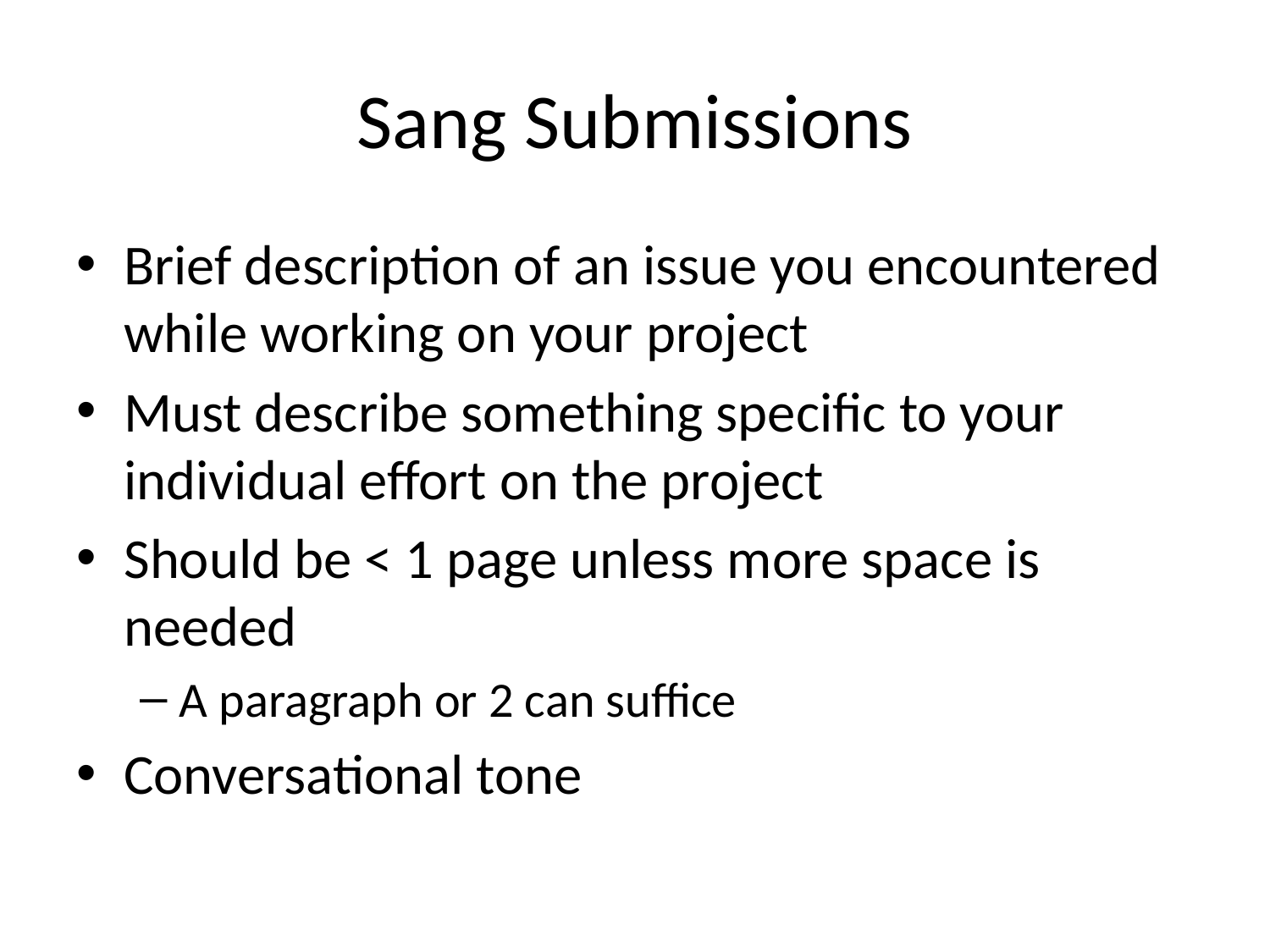

# Sang Submissions
Brief description of an issue you encountered while working on your project
Must describe something specific to your individual effort on the project
Should be < 1 page unless more space is needed
A paragraph or 2 can suffice
Conversational tone